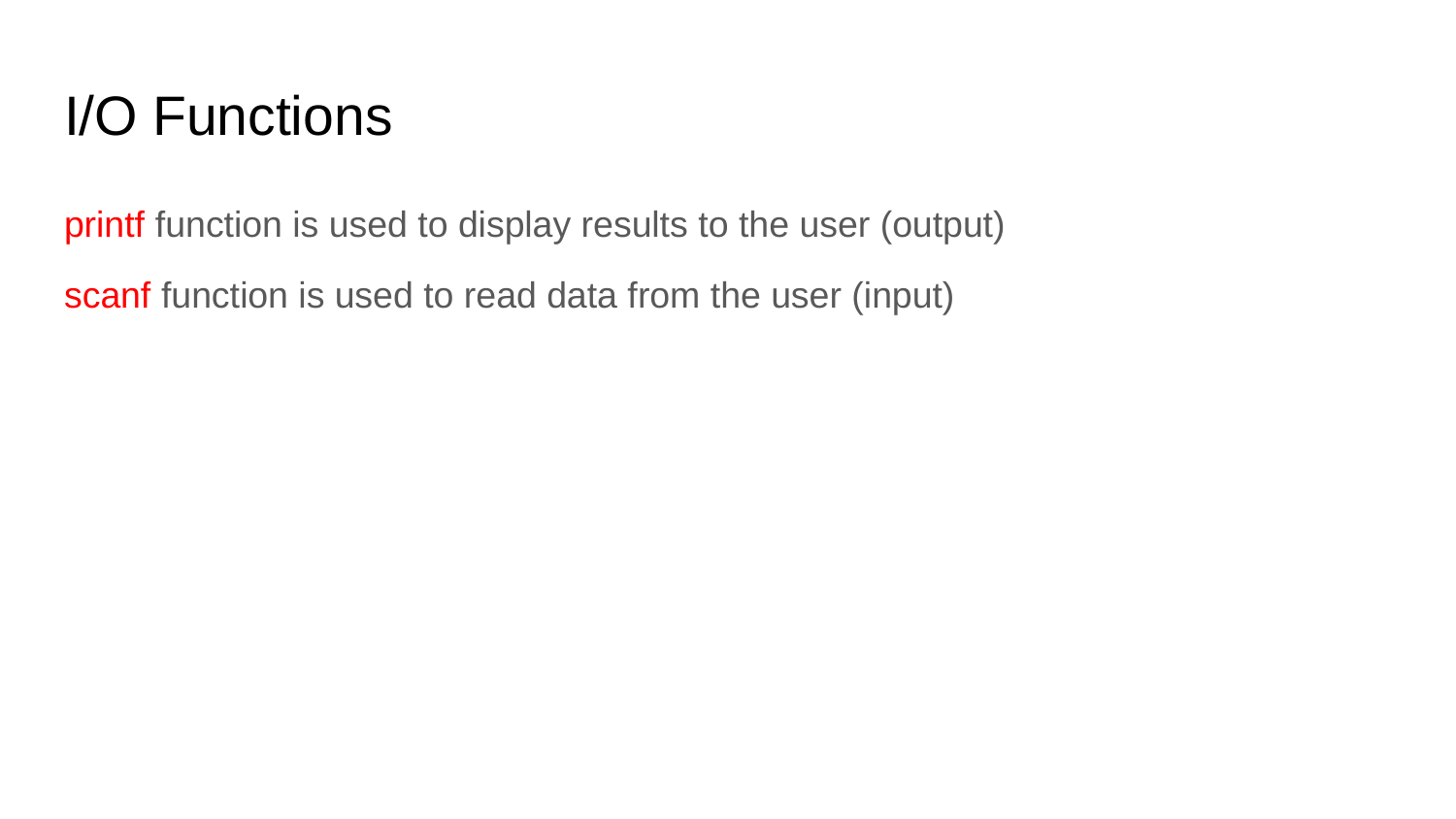

# I/O Functions
printf function is used to display results to the user (output)
scanf function is used to read data from the user (input)